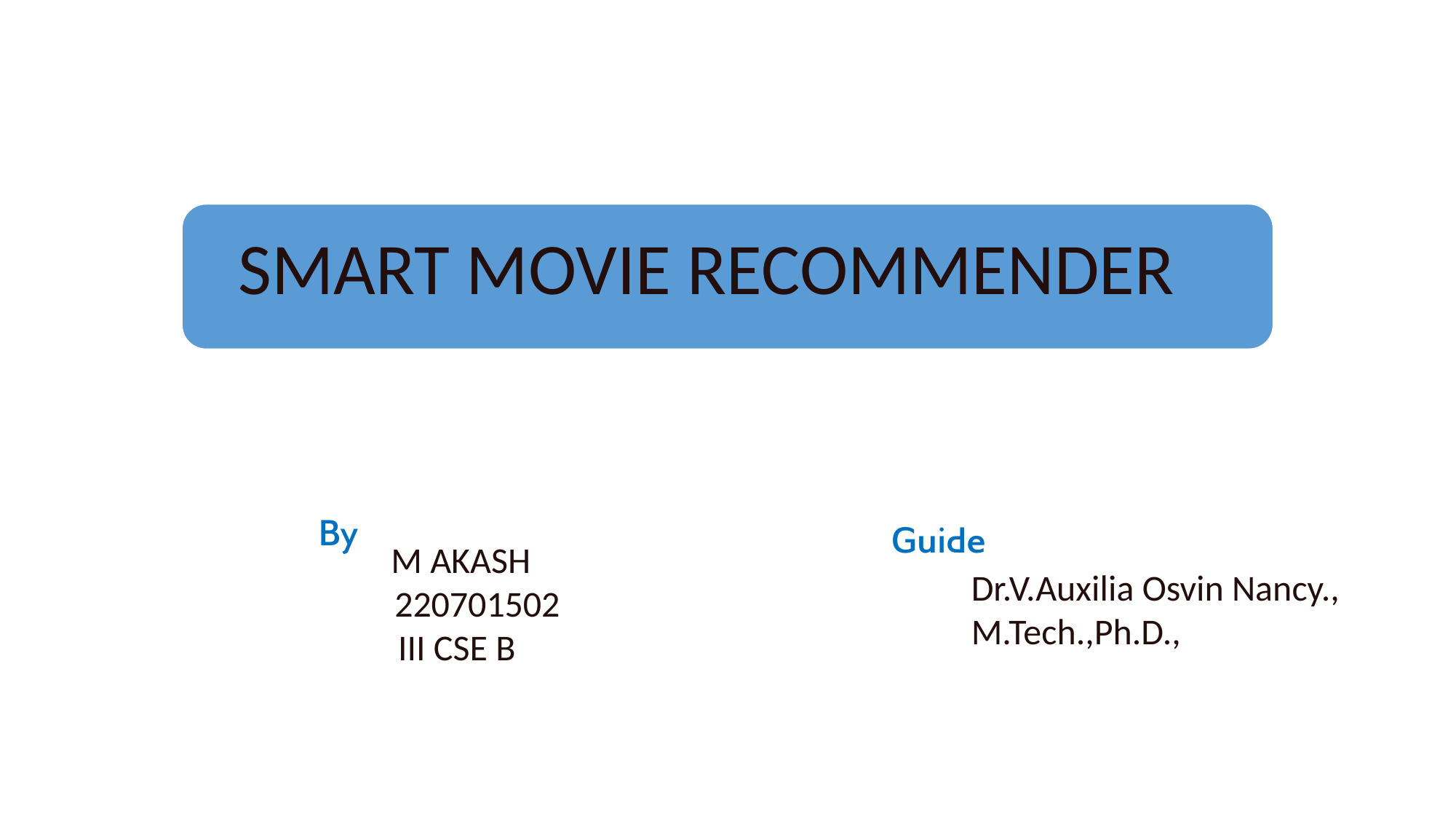

sMART MOVIE RECOMMENDER
		 By
	Guide
 M AKASH
     220701502
III CSE B
Dr.V.Auxilia Osvin Nancy.,
M.Tech.,Ph.D.,